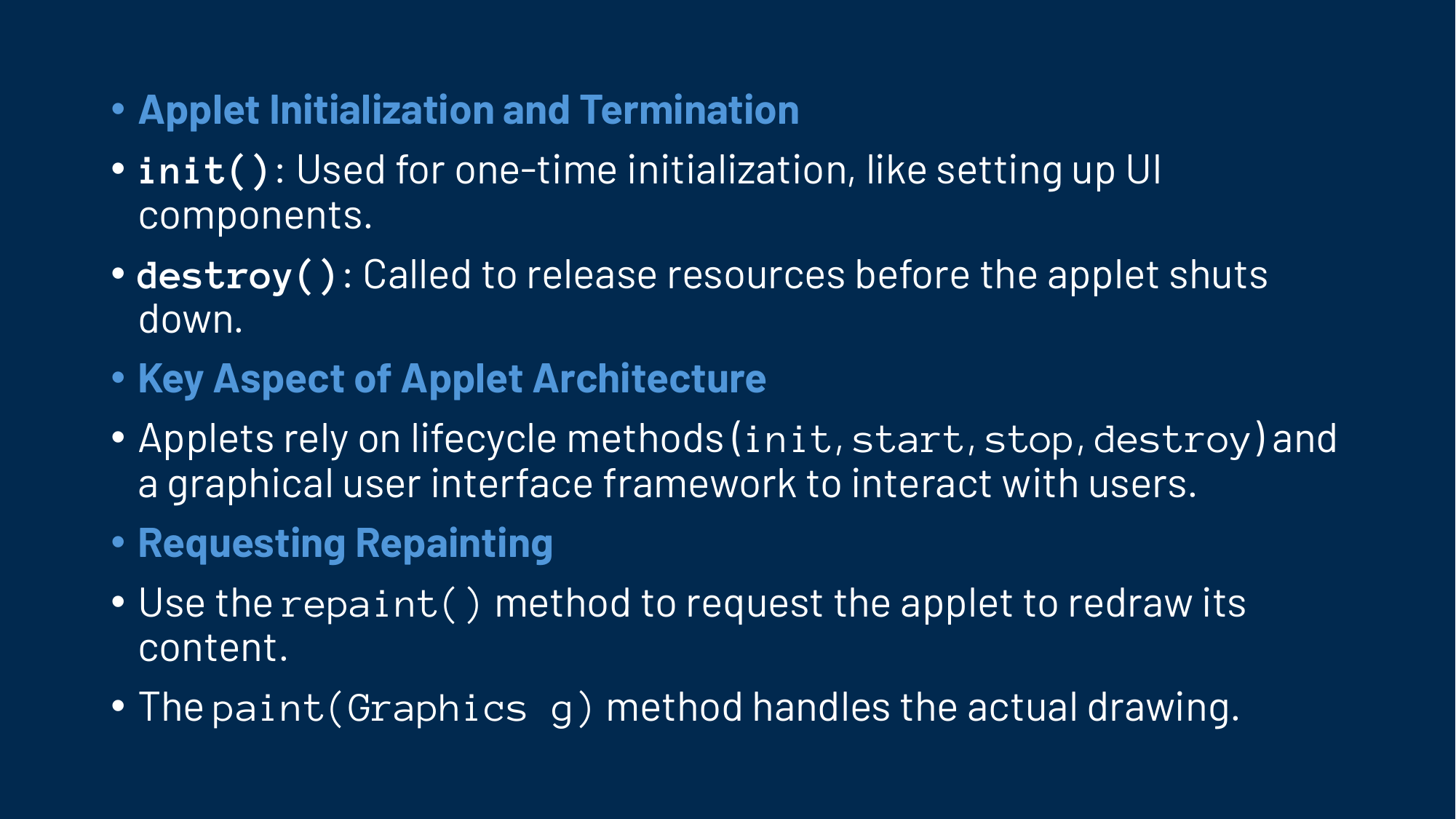

Applet Initialization and Termination
init(): Used for one-time initialization, like setting up UI components.
destroy(): Called to release resources before the applet shuts down.
Key Aspect of Applet Architecture
Applets rely on lifecycle methods (init, start, stop, destroy) and a graphical user interface framework to interact with users.
Requesting Repainting
Use the repaint() method to request the applet to redraw its content.
The paint(Graphics g) method handles the actual drawing.